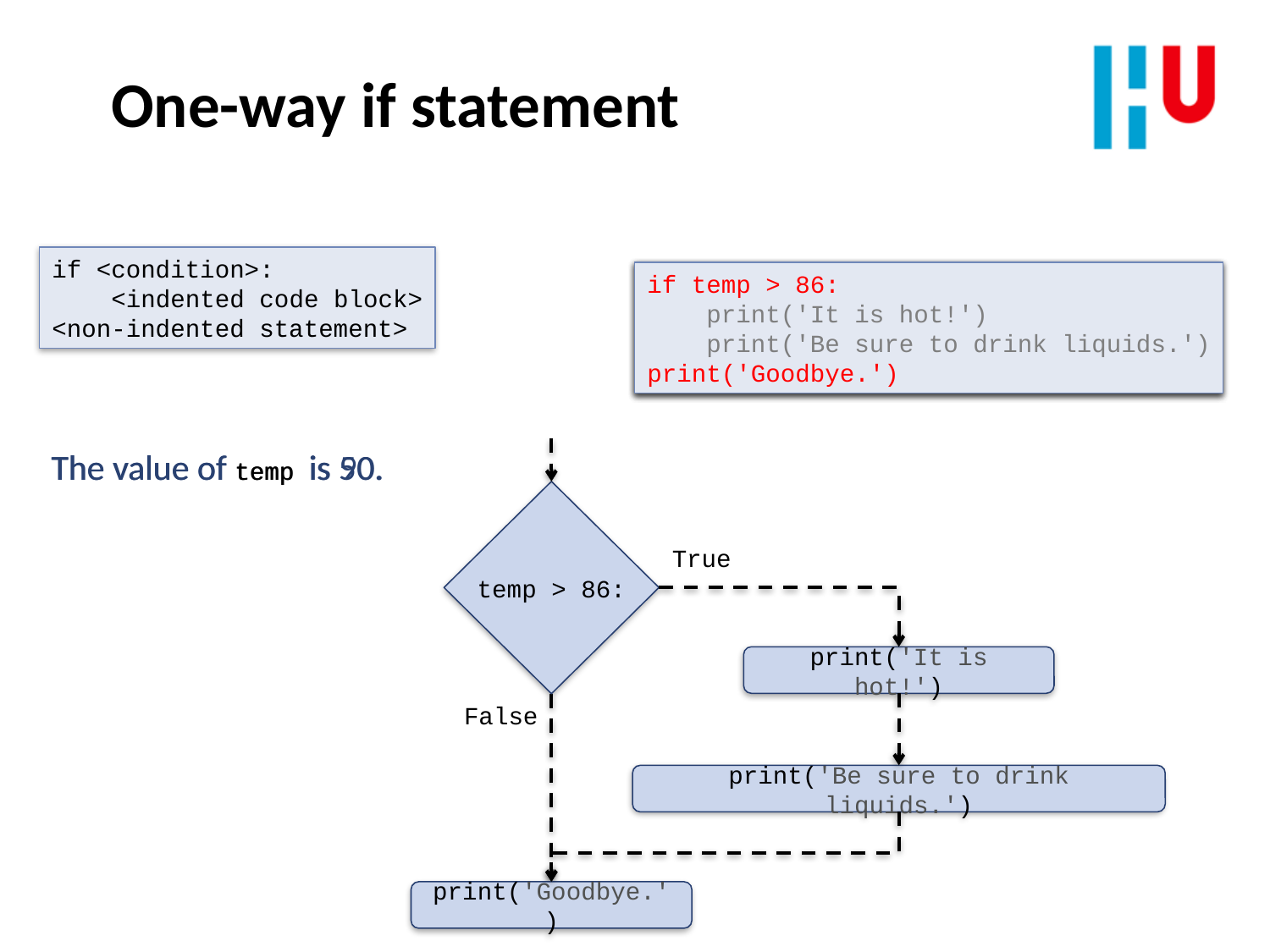

One-way if statement
if <condition>:
    <indented code block>
<non-indented statement>
if temp > 86:
    print('It is hot!')
    print('Be sure to drink liquids.')
print('Goodbye.')
if temp > 86:
    print('It is hot!')
    print('Be sure to drink liquids.')
print('Goodbye.')
if temp > 86:
    print('It is hot!')
    print('Be sure to drink liquids.')
print('Goodbye.')
The value of temp is 50.
The value of temp is 90.
temp > 86:
True
print('It is hot!')
False
print('Be sure to drink liquids.')
print('Goodbye.')